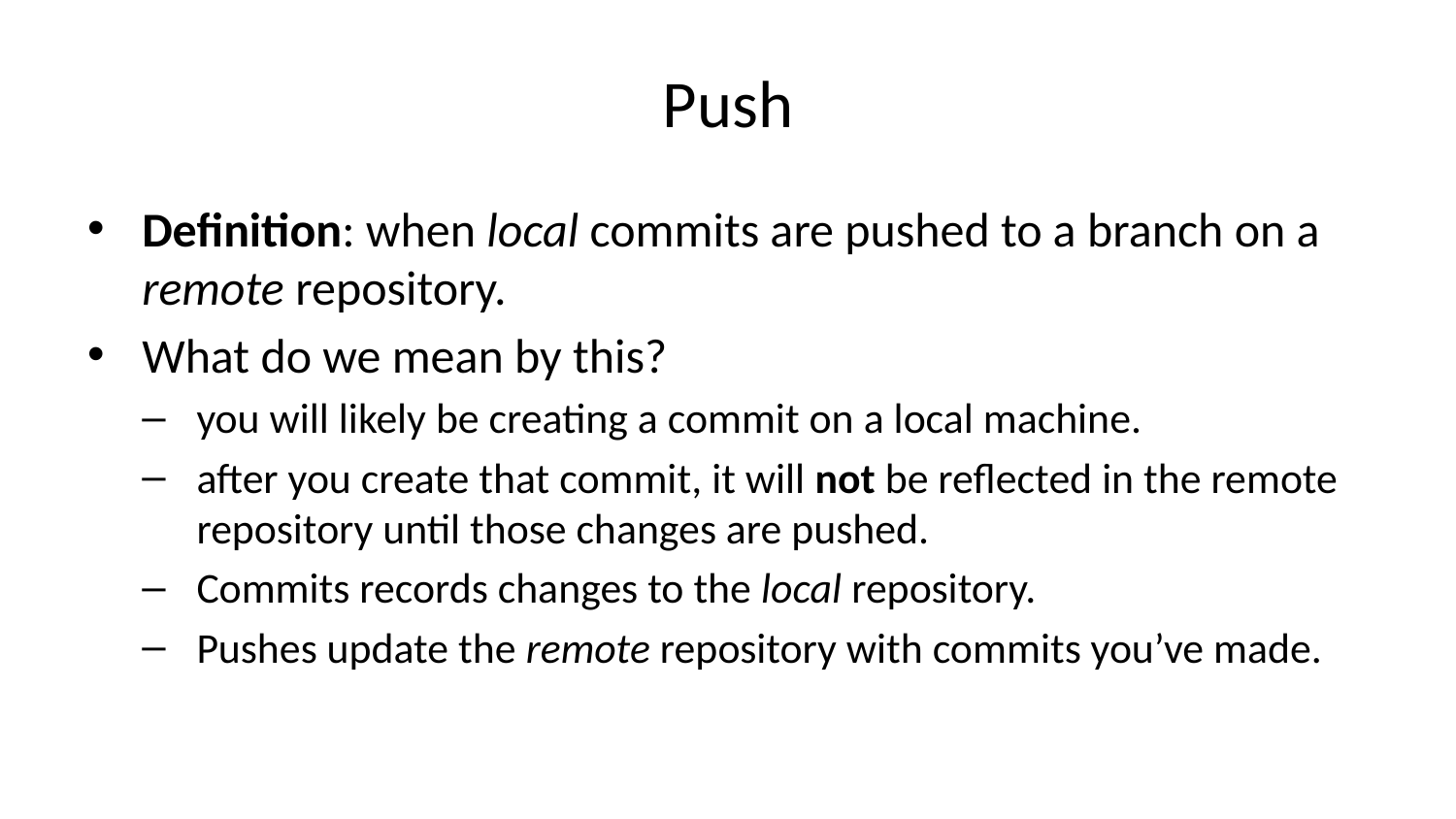

# Push
Definition: when local commits are pushed to a branch on a remote repository.
What do we mean by this?
you will likely be creating a commit on a local machine.
after you create that commit, it will not be reflected in the remote repository until those changes are pushed.
Commits records changes to the local repository.
Pushes update the remote repository with commits you’ve made.